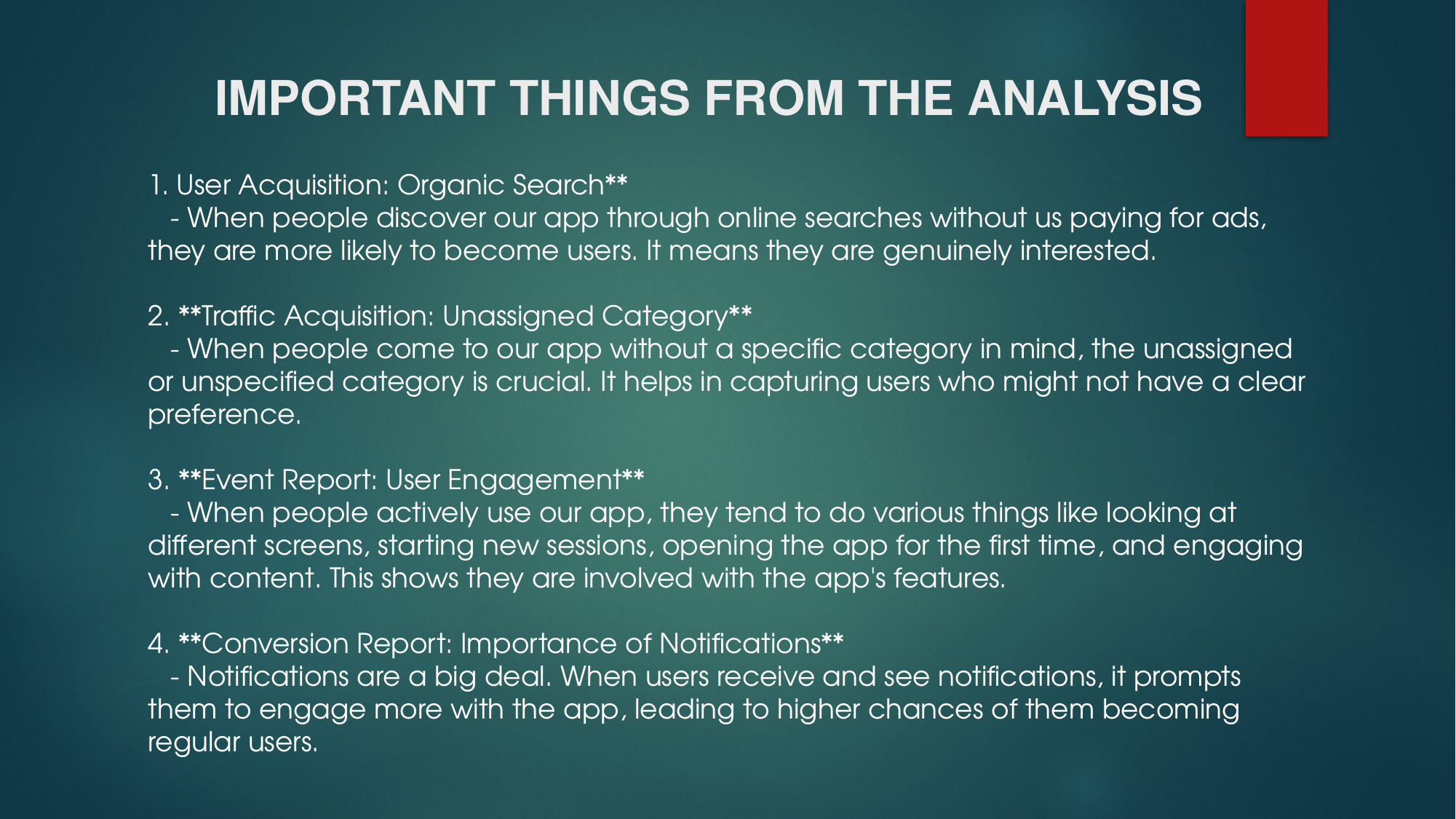

# IMPORTANT THINGS FROM THE ANALYSIS
1. User Acquisition: Organic Search**
   - When people discover our app through online searches without us paying for ads, they are more likely to become users. It means they are genuinely interested.

2. **Traffic Acquisition: Unassigned Category**
   - When people come to our app without a specific category in mind, the unassigned or unspecified category is crucial. It helps in capturing users who might not have a clear preference.

3. **Event Report: User Engagement**
   - When people actively use our app, they tend to do various things like looking at different screens, starting new sessions, opening the app for the first time, and engaging with content. This shows they are involved with the app's features.

4. **Conversion Report: Importance of Notifications**
   - Notifications are a big deal. When users receive and see notifications, it prompts them to engage more with the app, leading to higher chances of them becoming regular users.